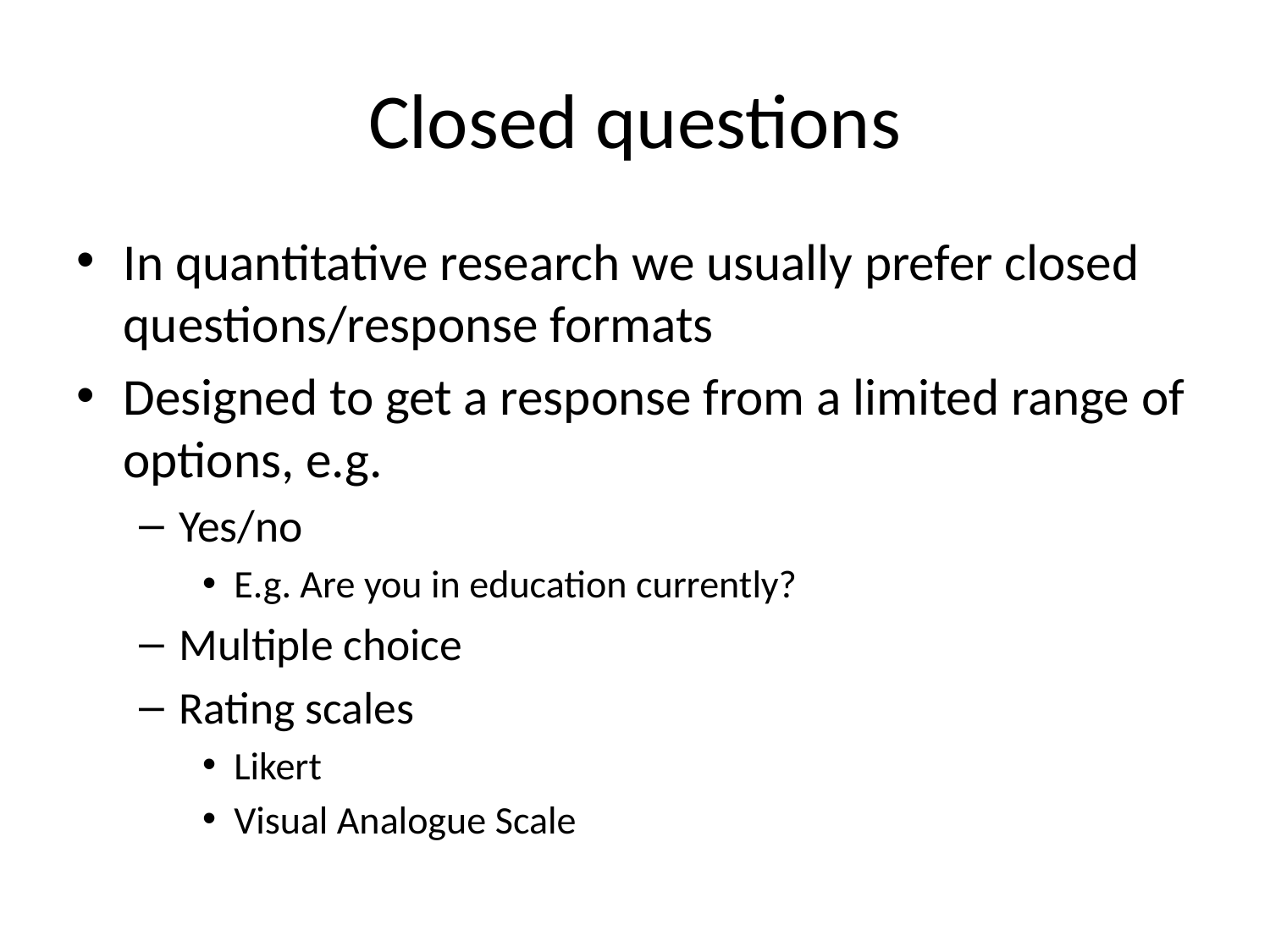

# Closed questions
In quantitative research we usually prefer closed questions/response formats
Designed to get a response from a limited range of options, e.g.
Yes/no
E.g. Are you in education currently?
Multiple choice
Rating scales
Likert
Visual Analogue Scale